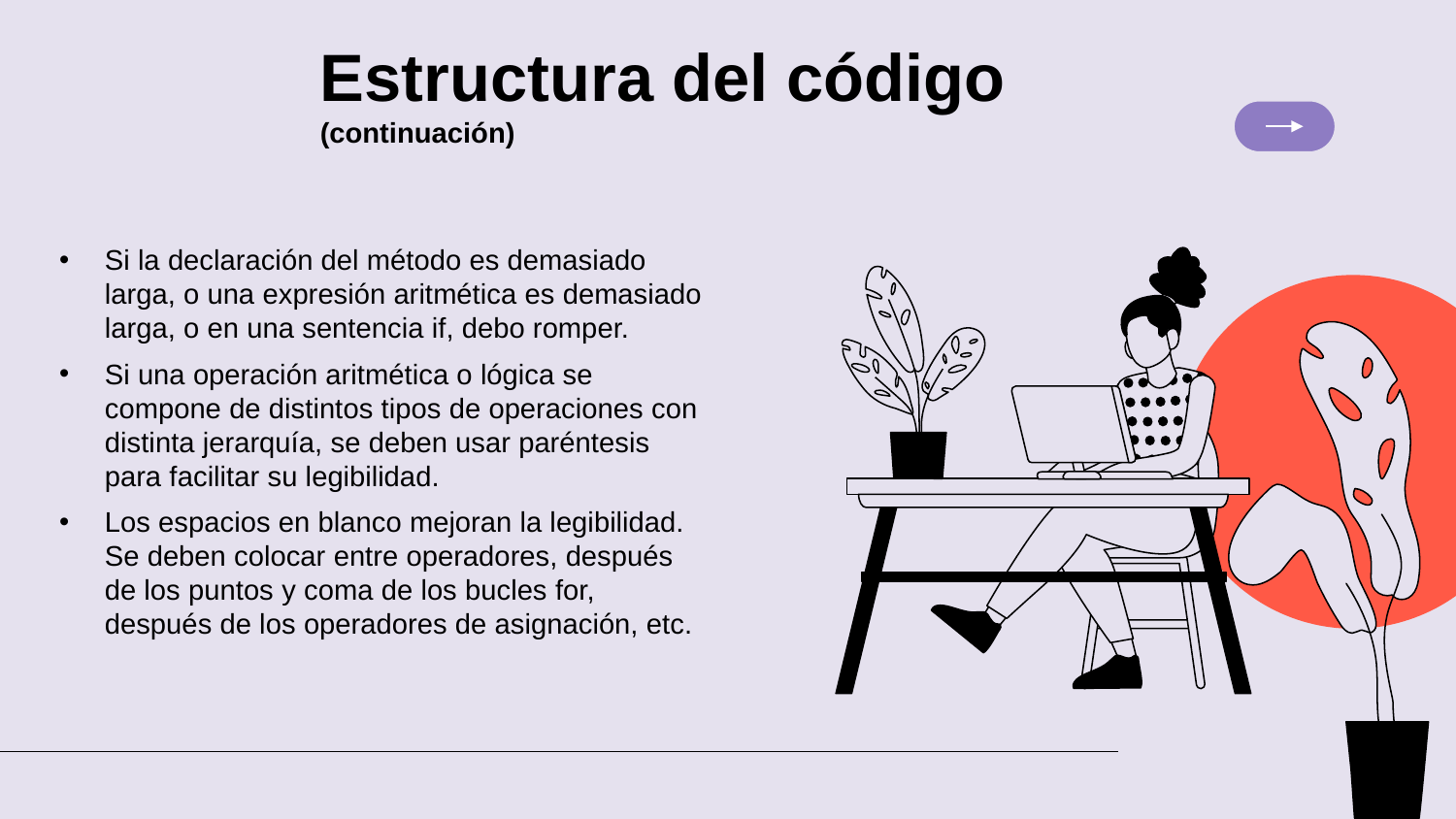

# Estructura del código (continuación)

Si la declaración del método es demasiado larga, o una expresión aritmética es demasiado larga, o en una sentencia if, debo romper.
Si una operación aritmética o lógica se compone de distintos tipos de operaciones con distinta jerarquía, se deben usar paréntesis para facilitar su legibilidad.
Los espacios en blanco mejoran la legibilidad. Se deben colocar entre operadores, después de los puntos y coma de los bucles for, después de los operadores de asignación, etc.